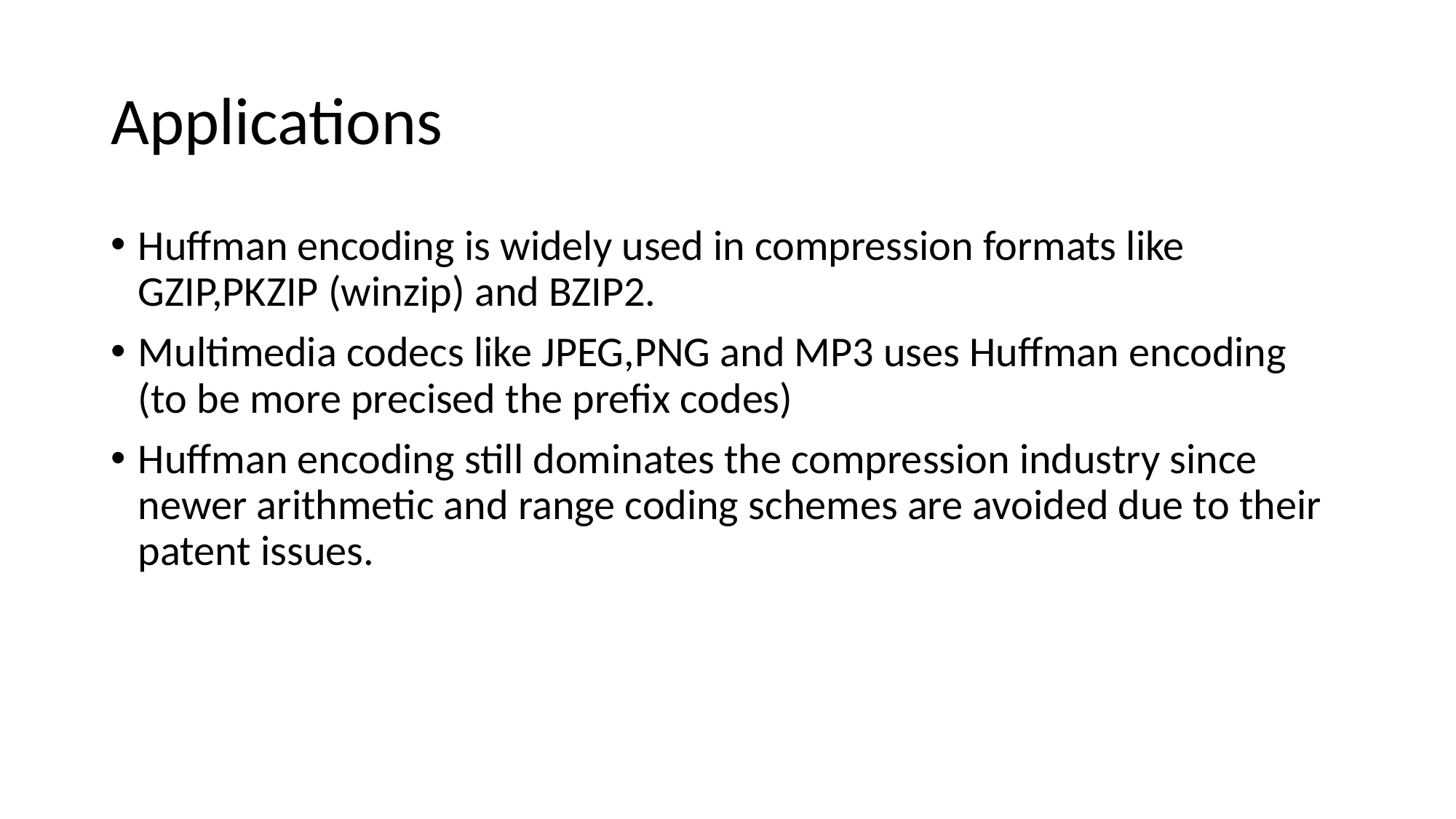

# Applications
Huffman encoding is widely used in compression formats like GZIP,PKZIP (winzip) and BZIP2.
Multimedia codecs like JPEG,PNG and MP3 uses Huffman encoding (to be more precised the prefix codes)
Huffman encoding still dominates the compression industry since newer arithmetic and range coding schemes are avoided due to their patent issues.